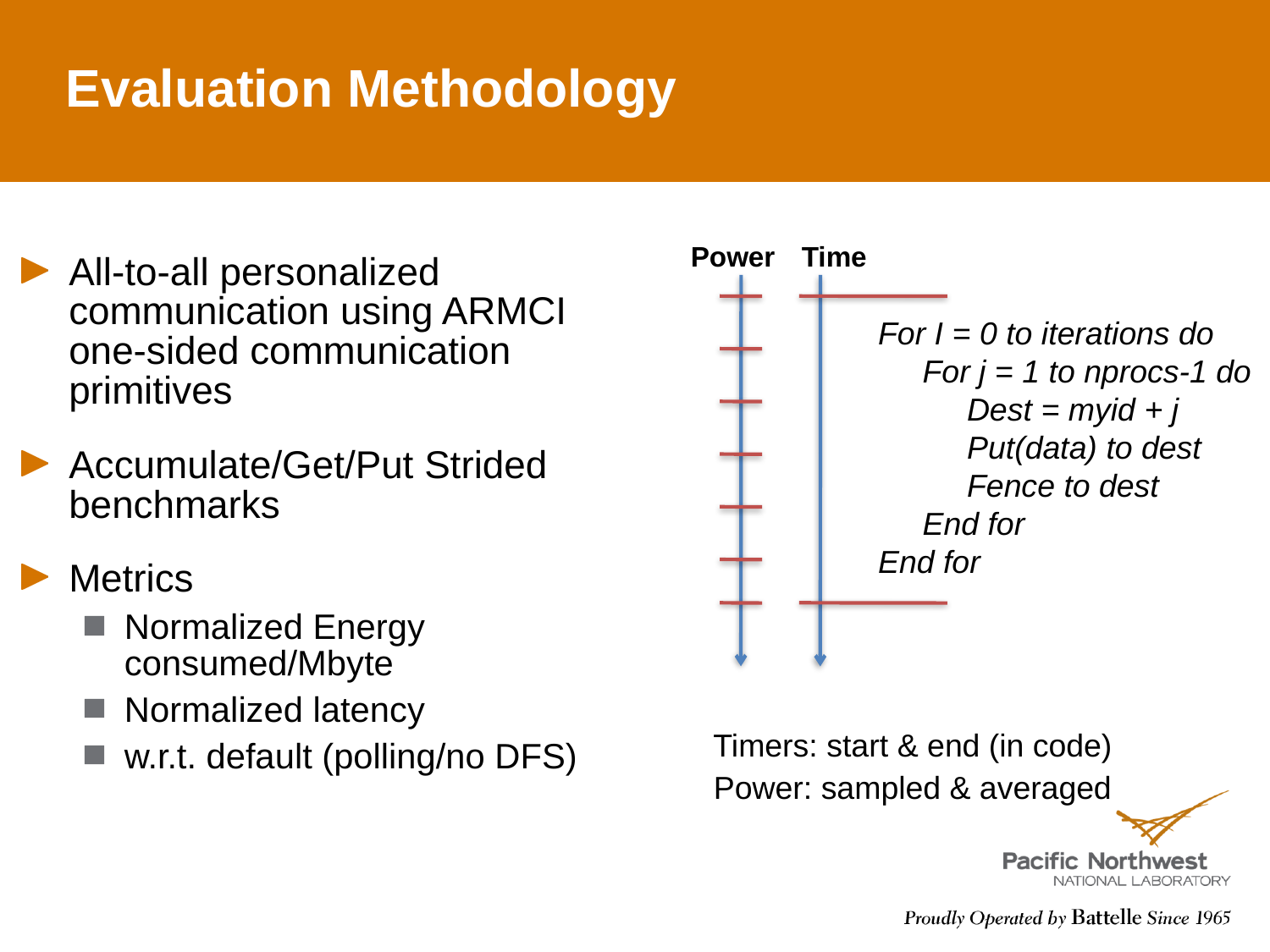

# Evaluation Methodology
Power
Time
All-to-all personalized communication using ARMCI one-sided communication primitives

Accumulate/Get/Put Strided benchmarks

Metrics
Normalized Energy consumed/Mbyte
Normalized latency
w.r.t. default (polling/no DFS)
For I = 0 to iterations do
     For j = 1 to nprocs-1 do
          Dest = myid + j
          Put(data) to dest
          Fence to dest
     End for
End for

Timers: start & end (in code)
Power: sampled & averaged